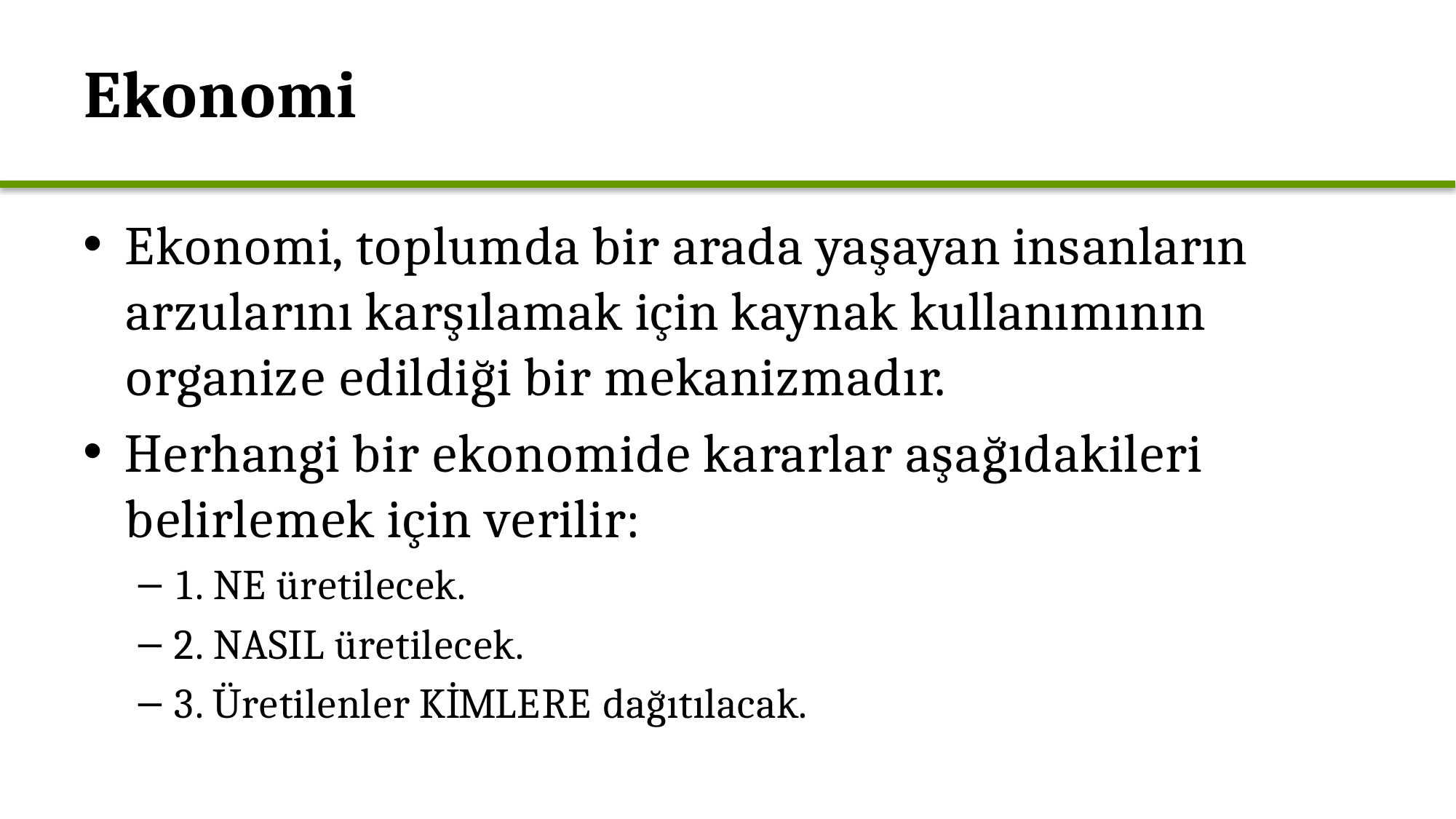

# Ekonomi
Ekonomi, toplumda bir arada yaşayan insanların arzularını karşılamak için kaynak kullanımının organize edildiği bir mekanizmadır.
Herhangi bir ekonomide kararlar aşağıdakileri belirlemek için verilir:
1. NE üretilecek.
2. NASIL üretilecek.
3. Üretilenler KİMLERE dağıtılacak.